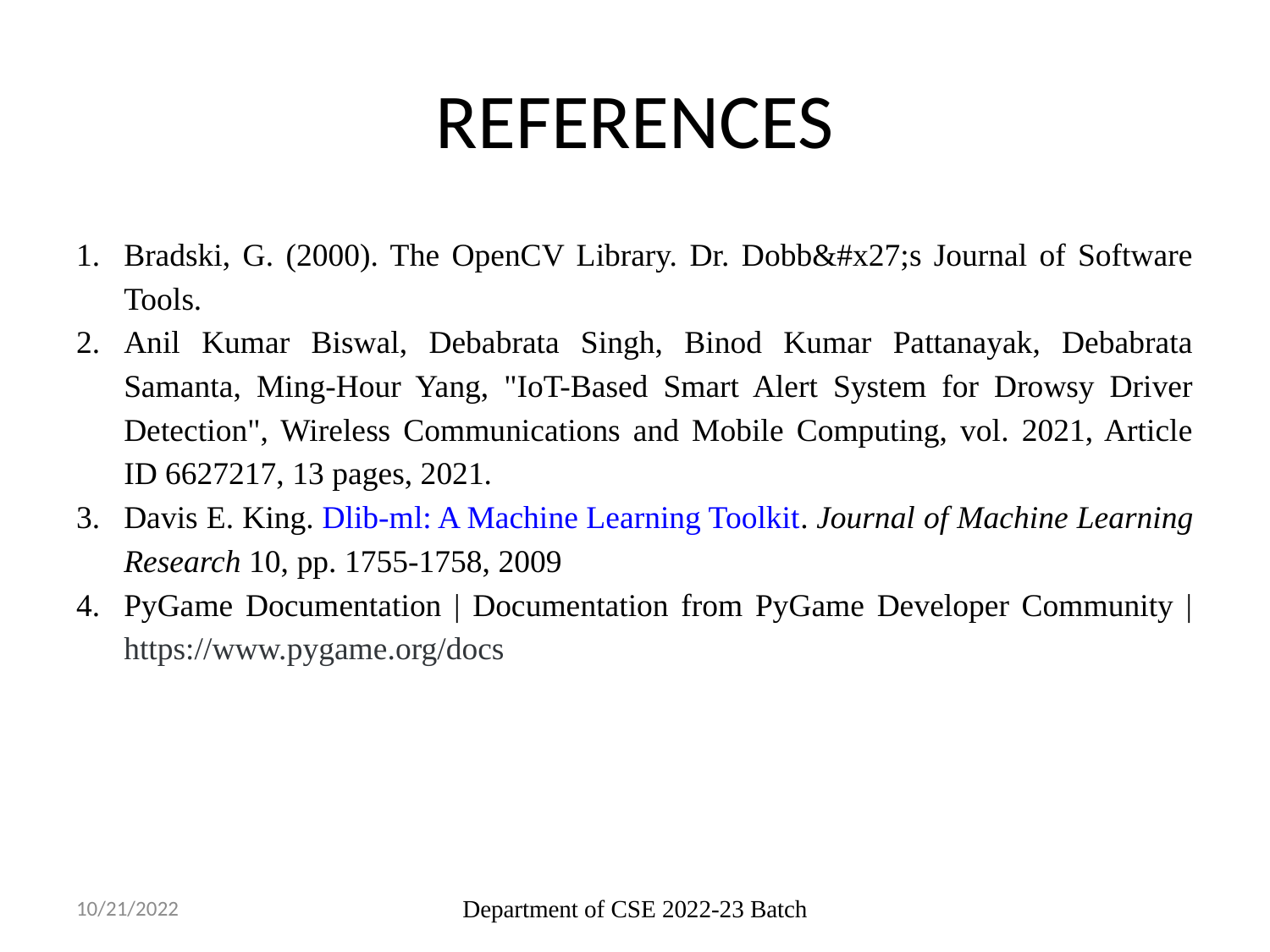

# REFERENCES
Bradski, G. (2000). The OpenCV Library. Dr. Dobb&#x27;s Journal of Software Tools.
Anil Kumar Biswal, Debabrata Singh, Binod Kumar Pattanayak, Debabrata Samanta, Ming-Hour Yang, "IoT-Based Smart Alert System for Drowsy Driver Detection", Wireless Communications and Mobile Computing, vol. 2021, Article ID 6627217, 13 pages, 2021.
Davis E. King. Dlib-ml: A Machine Learning Toolkit. Journal of Machine Learning Research 10, pp. 1755-1758, 2009
PyGame Documentation | Documentation from PyGame Developer Community | https://www.pygame.org/docs
10/21/2022
Department of CSE 2022-23 Batch